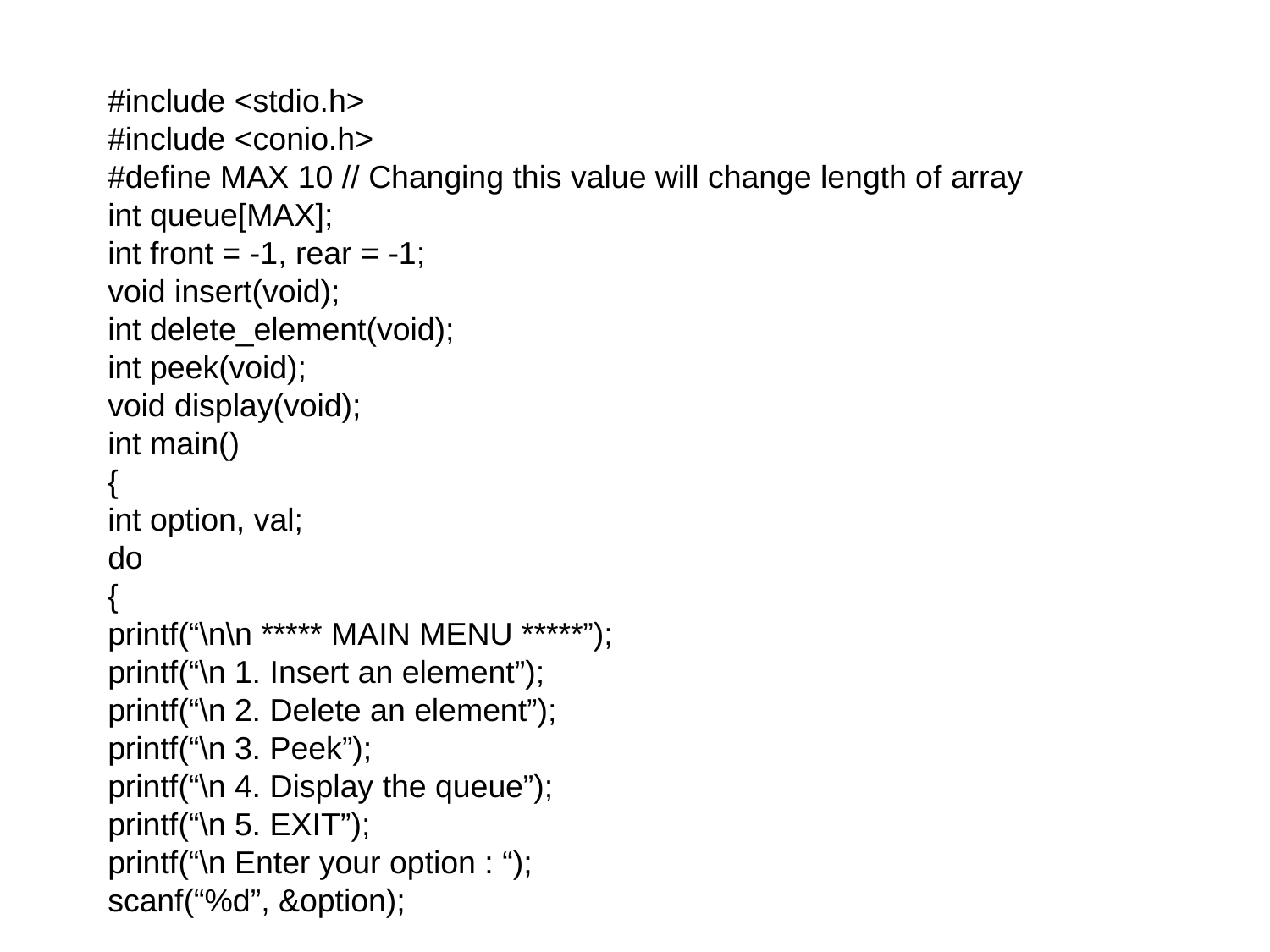

#include <stdio.h>
#include <conio.h>
#define MAX 10 // Changing this value will change length of array
int queue[MAX];
int front = -1, rear = -1;
void insert(void);
int delete_element(void);
int peek(void);
void display(void);
int main()
{
int option, val;
do
{
printf(“\n\n ***** MAIN MENU *****”);
printf(“\n 1. Insert an element”);
printf(“\n 2. Delete an element”);
printf(“\n 3. Peek”);
printf(“\n 4. Display the queue”);
printf(“\n 5. EXIT”);
printf(“\n Enter your option : “);
scanf(“%d”, &option);